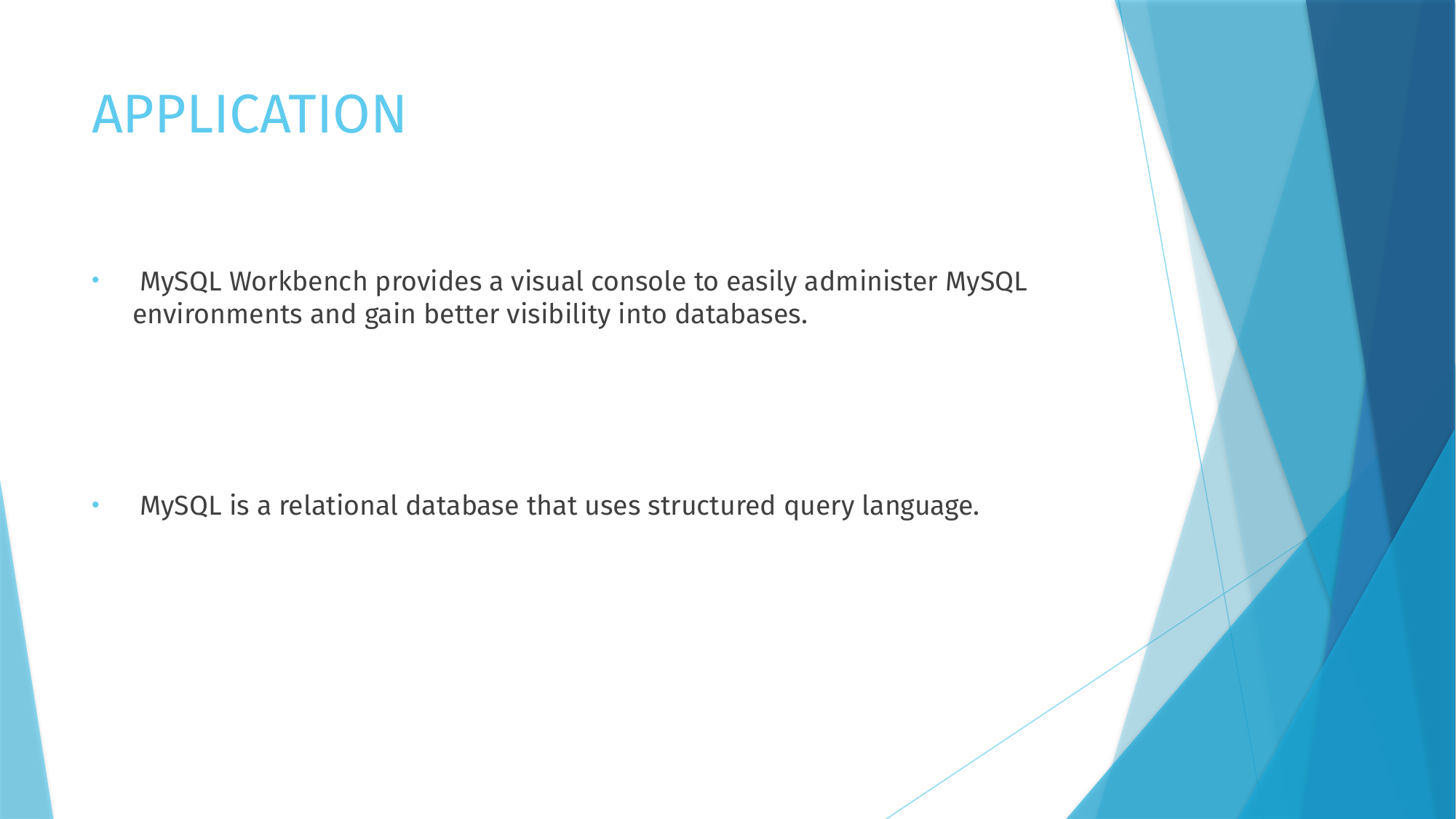

# APPLICATION
 MySQL Workbench provides a visual console to easily administer MySQL environments and gain better visibility into databases.

 MySQL is a relational database that uses structured query language.